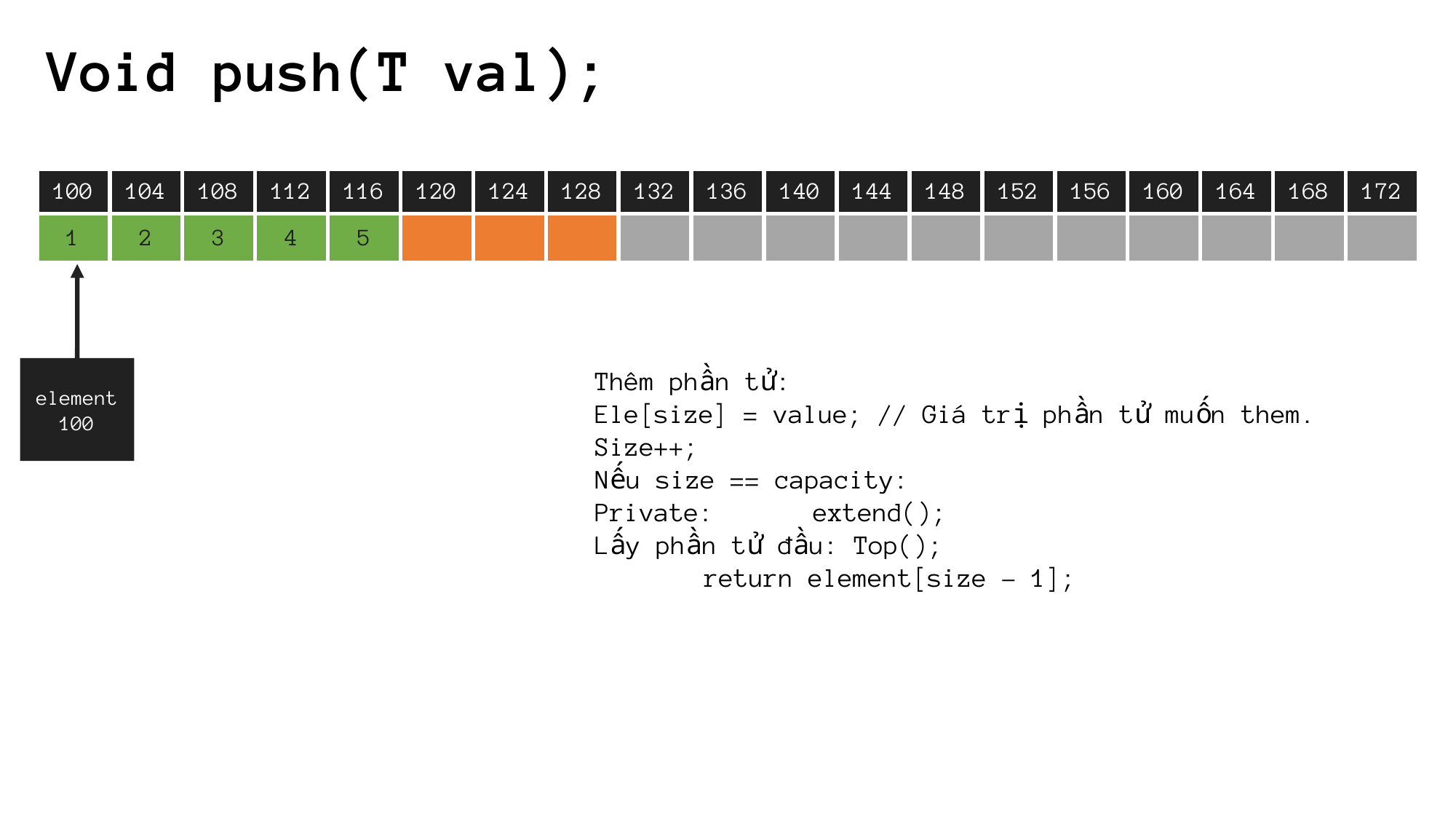

Void push(T val);
| 100 | 104 | 108 | 112 | 116 | 120 | 124 | 128 | 132 | 136 | 140 | 144 | 148 | 152 | 156 | 160 | 164 | 168 | 172 |
| --- | --- | --- | --- | --- | --- | --- | --- | --- | --- | --- | --- | --- | --- | --- | --- | --- | --- | --- |
| 1 | 2 | 3 | 4 | 5 |  |  |  |  |  |  |  |  |  |  |  |  |  |  |
element
100
Thêm phần tử:
Ele[size] = value; // Giá trị phần tử muốn them.
Size++;
Nếu size == capacity:
Private: 	extend();
Lấy phần tử đầu: Top();
	return element[size – 1];